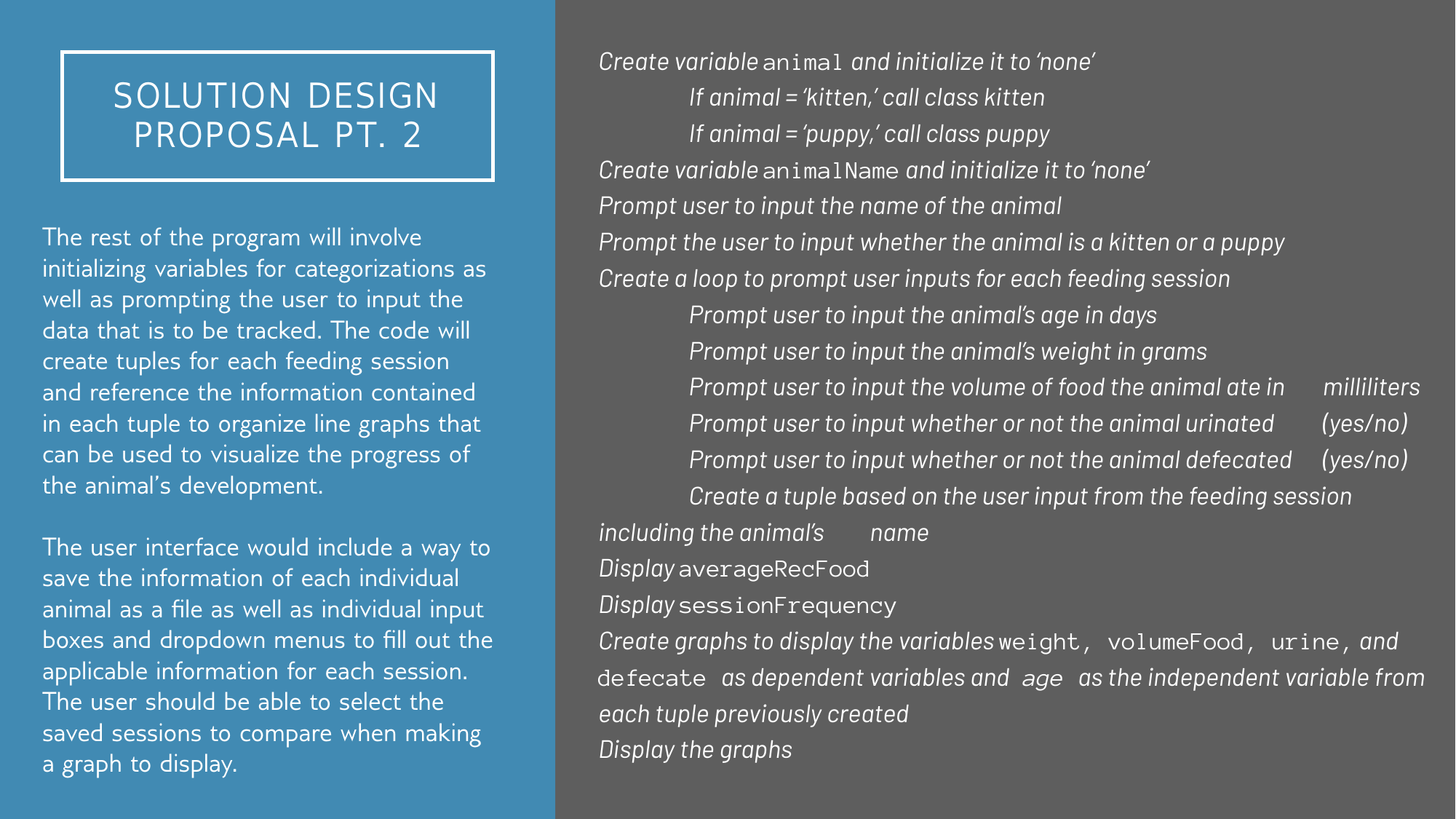

Create variable animal and initialize it to ‘none’
	If animal = ‘kitten,’ call class kitten
	If animal = ‘puppy,’ call class puppy
Create variable animalName and initialize it to ‘none’
Prompt user to input the name of the animal
Prompt the user to input whether the animal is a kitten or a puppy
Create a loop to prompt user inputs for each feeding session
	Prompt user to input the animal’s age in days
	Prompt user to input the animal’s weight in grams
	Prompt user to input the volume of food the animal ate in 	milliliters
	Prompt user to input whether or not the animal urinated 	(yes/no)
	Prompt user to input whether or not the animal defecated 	(yes/no)
	Create a tuple based on the user input from the feeding session including the animal’s 	name
Display averageRecFood
Display sessionFrequency
Create graphs to display the variables weight, volumeFood, urine, and defecate as dependent variables and age as the independent variable from each tuple previously created
Display the graphs

# Solution Design Proposal Pt. 2
The rest of the program will involve initializing variables for categorizations as well as prompting the user to input the data that is to be tracked. The code will create tuples for each feeding session and reference the information contained in each tuple to organize line graphs that can be used to visualize the progress of the animal’s development.

The user interface would include a way to save the information of each individual animal as a file as well as individual input boxes and dropdown menus to fill out the applicable information for each session.  The user should be able to select the saved sessions to compare when making a graph to display.